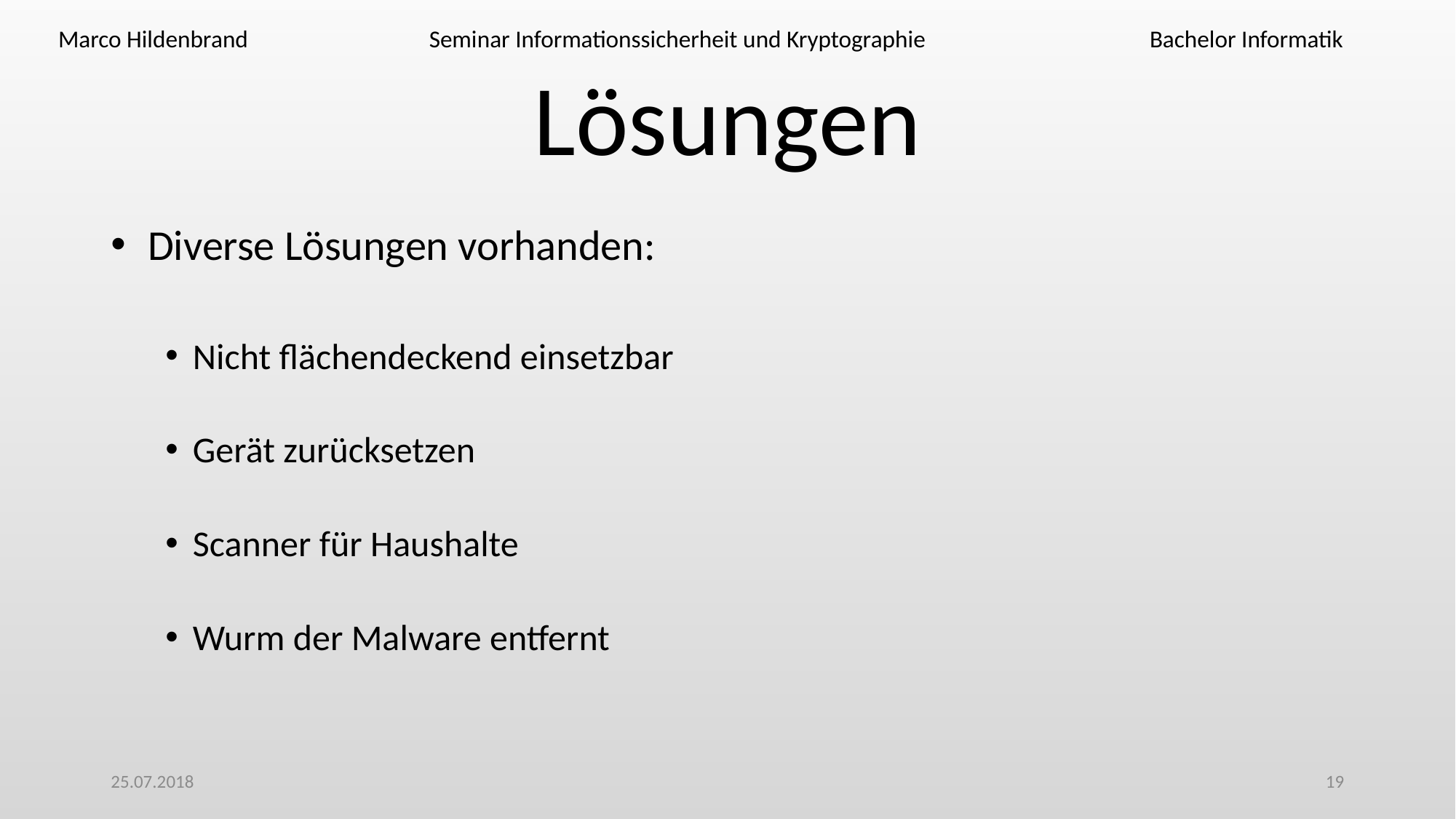

Marco Hildenbrand   	                            Seminar Informationssicherheit und Kryptographie   		Bachelor Informatik
# Lösungen
 Diverse Lösungen vorhanden:

Nicht flächendeckend einsetzbar

Gerät zurücksetzen

Scanner für Haushalte

Wurm der Malware entfernt

25.07.2018
19